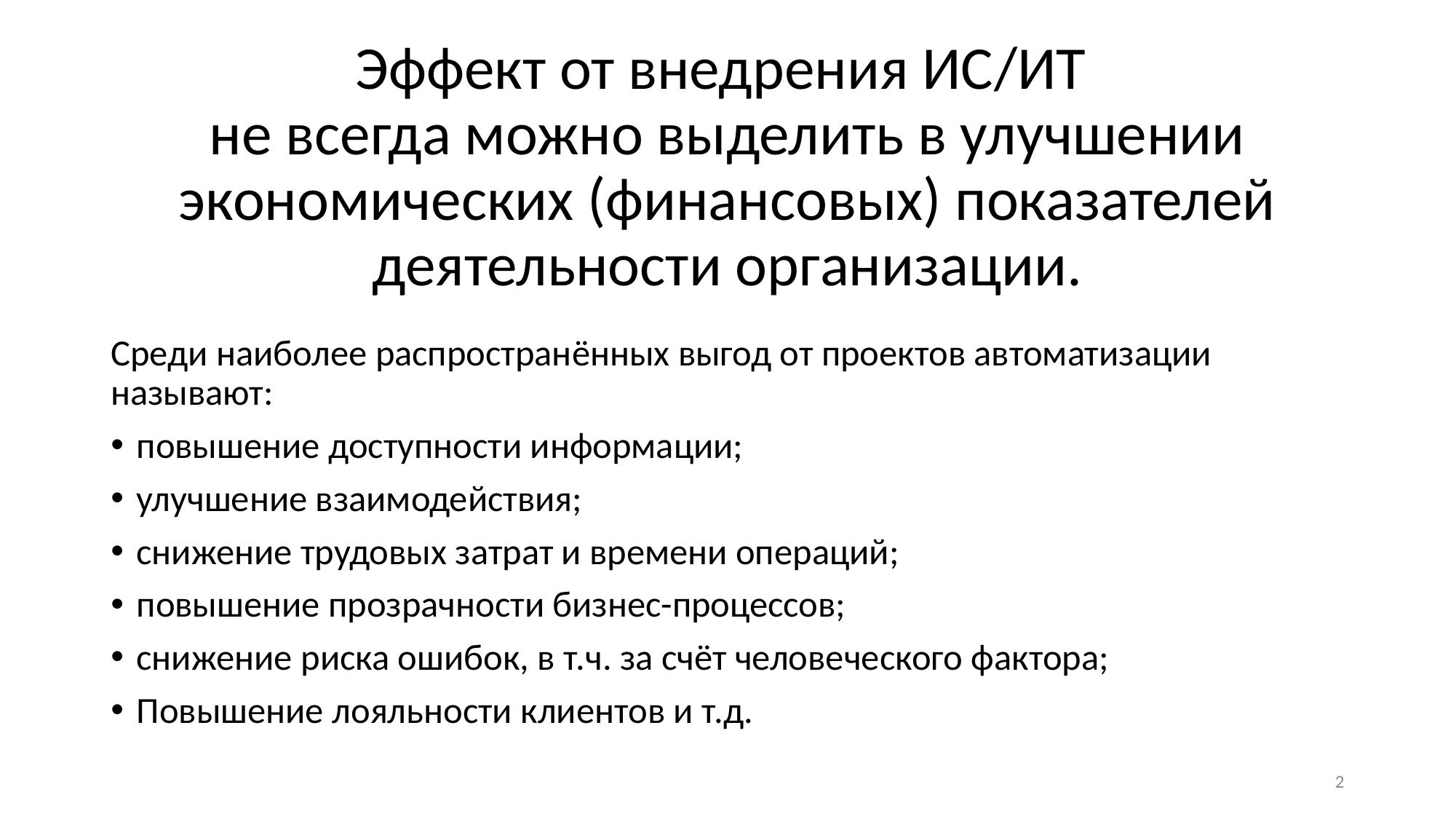

# Эффект от внедрения ИС/ИТ не всегда можно выделить в улучшении экономических (финансовых) показателей деятельности организации.

Среди наиболее распространённых выгод от проектов автоматизации называют:
повышение доступности информации;
улучшение взаимодействия;
снижение трудовых затрат и времени операций;
повышение прозрачности бизнес-процессов;
снижение риска ошибок, в т.ч. за счёт человеческого фактора;
Повышение лояльности клиентов и т.д.

2